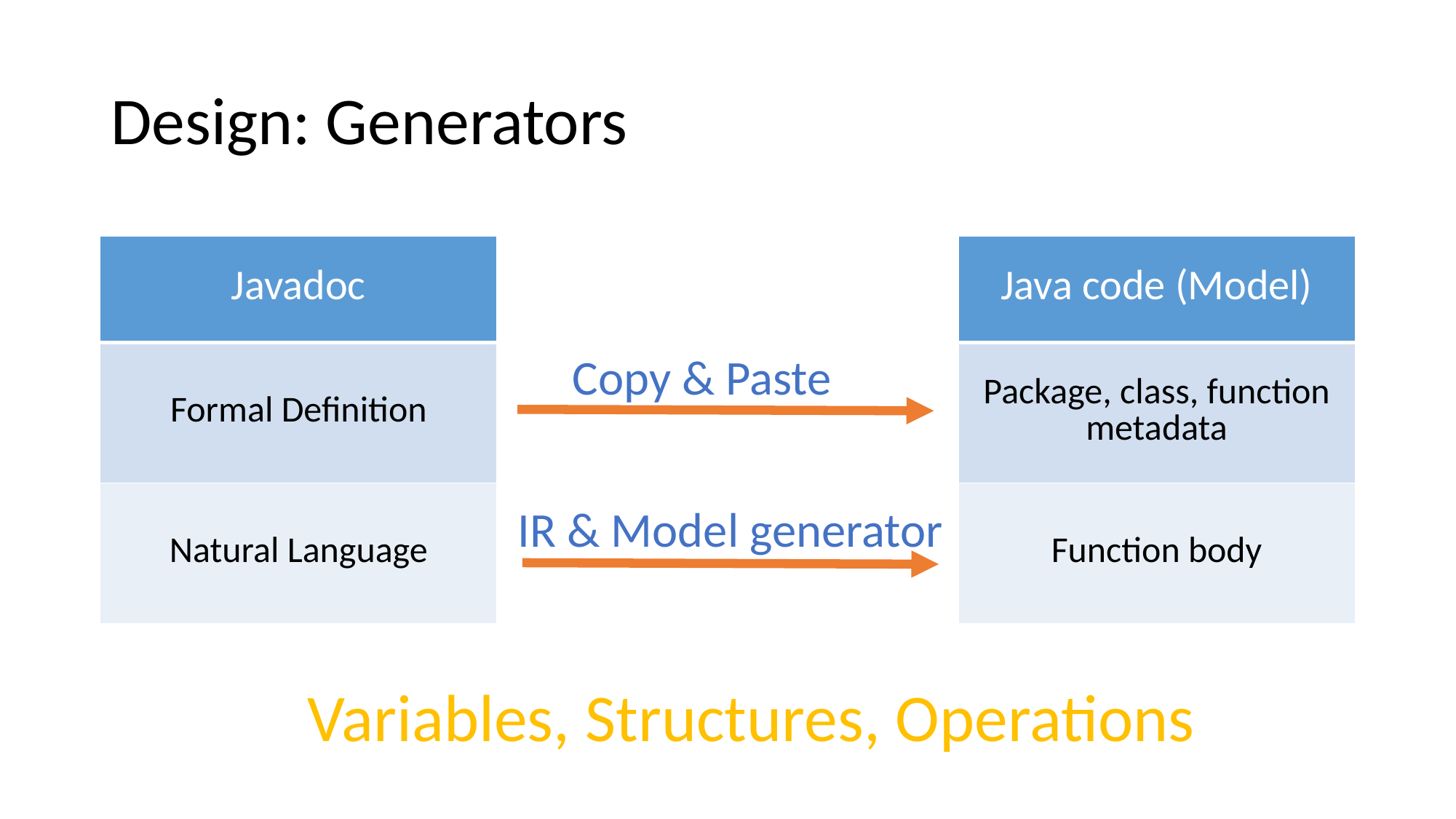

# Design: Generators
| Javadoc |
| --- |
| Formal Definition |
| Natural Language |
| Java code (Model) |
| --- |
| Package, class, function metadata |
| Function body |
Copy & Paste
IR & Model generator
Variables, Structures, Operations